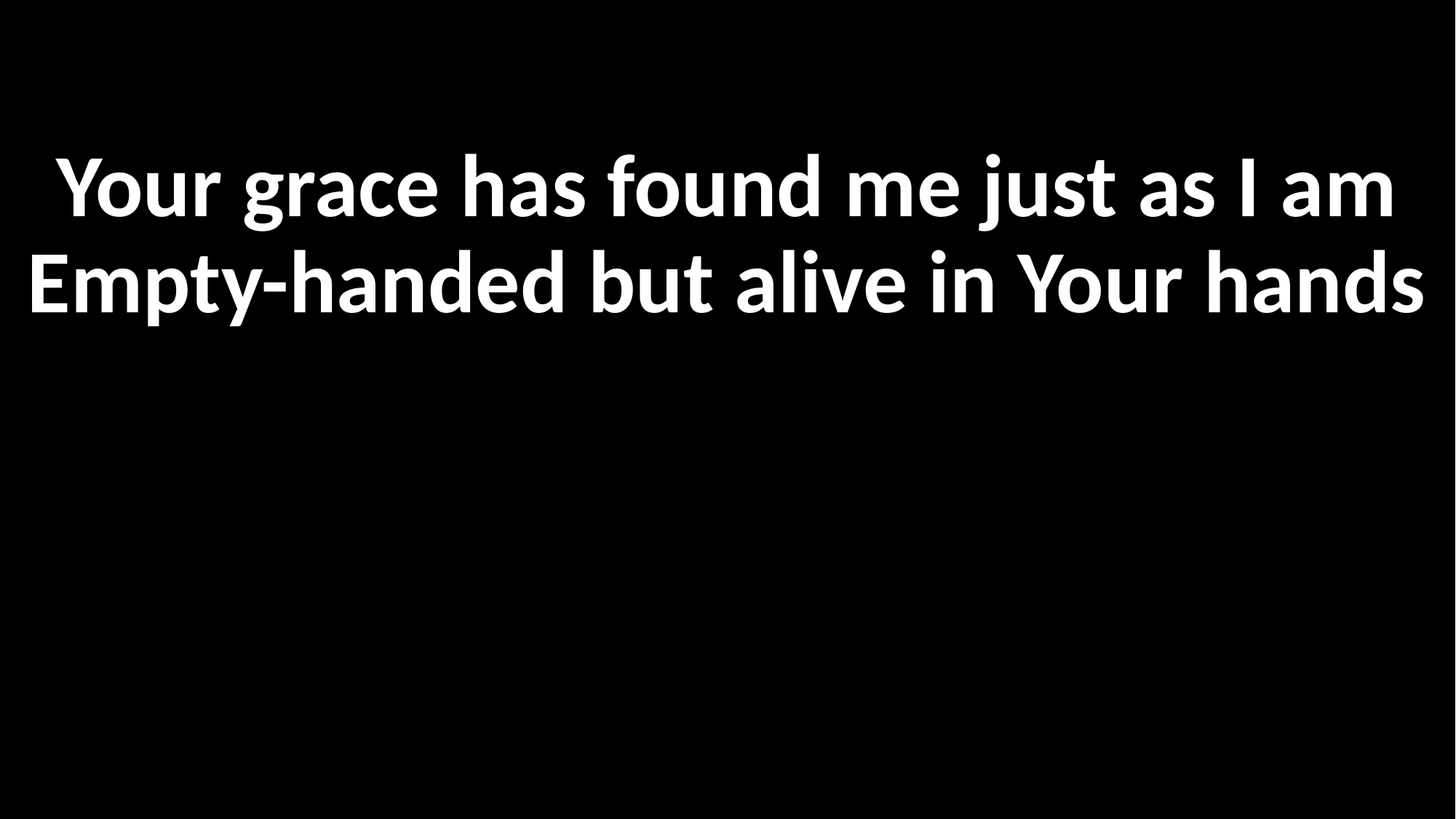

Your grace has found me just as I am
Empty-handed but alive in Your hands